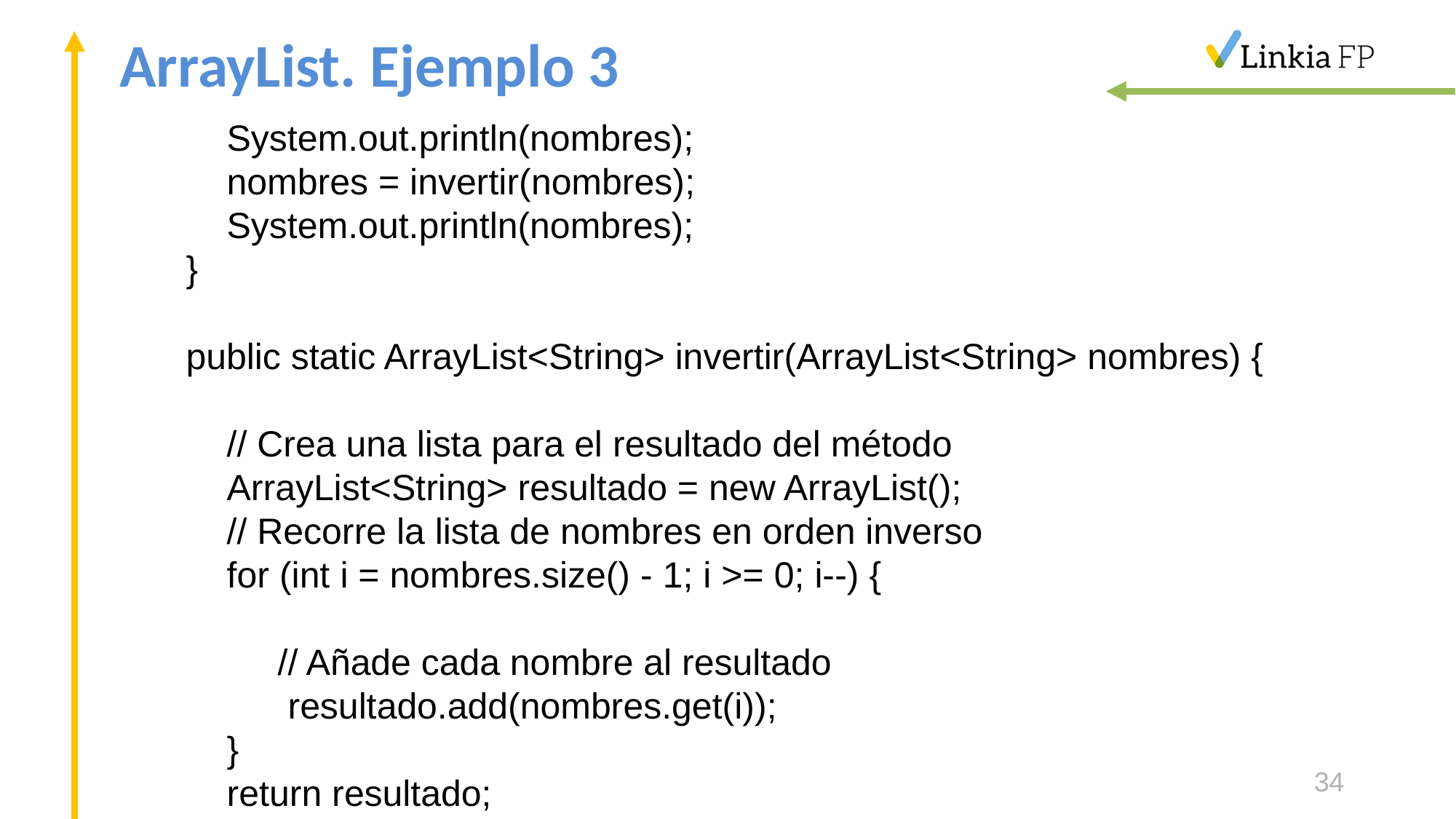

# ArrayList. Ejemplo 3
        System.out.println(nombres);
        nombres = invertir(nombres);
        System.out.println(nombres);
    }

    public static ArrayList<String> invertir(ArrayList<String> nombres) {
        // Crea una lista para el resultado del método
        ArrayList<String> resultado = new ArrayList();
        // Recorre la lista de nombres en orden inverso
        for (int i = nombres.size() - 1; i >= 0; i--) {
             // Añade cada nombre al resultado
              resultado.add(nombres.get(i));
        }
        return resultado;
    }
}

34